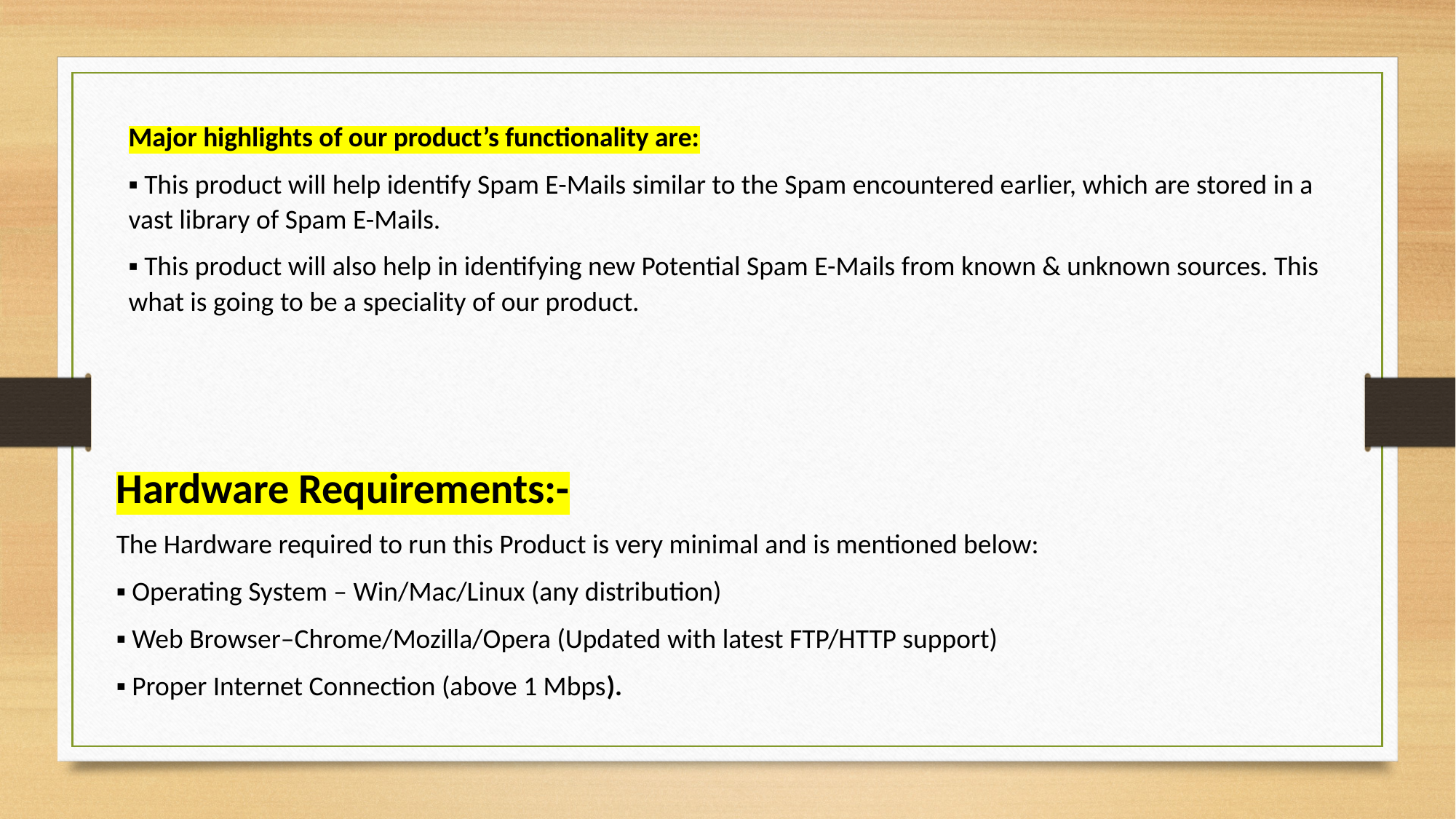

Major highlights of our product’s functionality are:
▪ This product will help identify Spam E-Mails similar to the Spam encountered earlier, which are stored in a vast library of Spam E-Mails.
▪ This product will also help in identifying new Potential Spam E-Mails from known & unknown sources. This what is going to be a speciality of our product.
Hardware Requirements:-
The Hardware required to run this Product is very minimal and is mentioned below:
▪ Operating System – Win/Mac/Linux (any distribution)
▪ Web Browser–Chrome/Mozilla/Opera (Updated with latest FTP/HTTP support)
▪ Proper Internet Connection (above 1 Mbps).